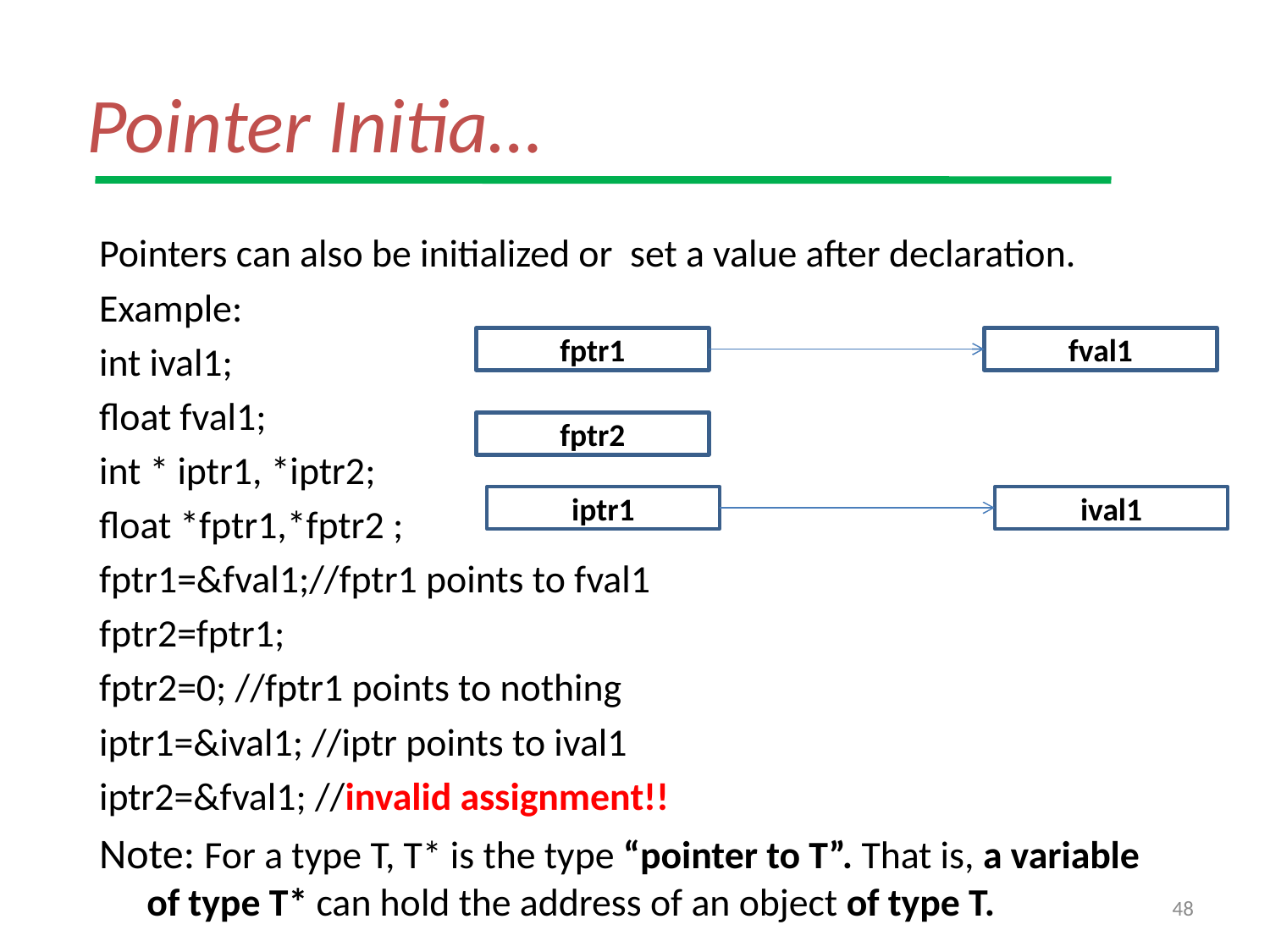

# Pointer Initia…
Pointers can also be initialized or  set a value after declaration.
Example:
int ival1;
float fval1;
int * iptr1, *iptr2;
float *fptr1,*fptr2 ;
fptr1=&fval1;//fptr1 points to fval1
fptr2=fptr1;
fptr2=0; //fptr1 points to nothing
iptr1=&ival1; //iptr points to ival1
iptr2=&fval1; //invalid assignment!!
Note: For a type T, T* is the type “pointer to T”. That is, a variable of type T* can hold the address of an object of type T.

fptr1
fval1
fptr2
iptr1
ival1
48